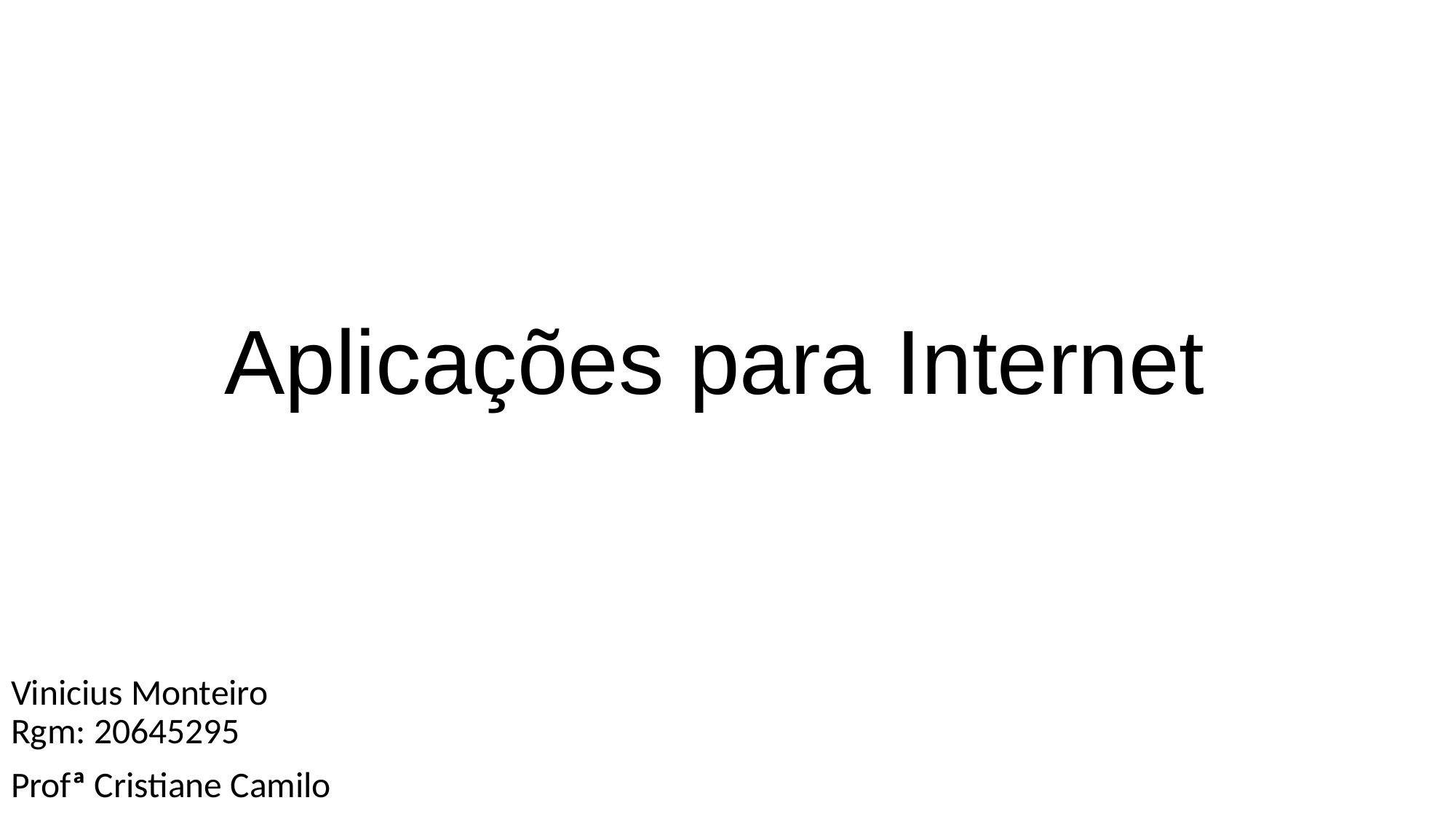

# Aplicações para Internet
Vinicius Monteiro
Rgm: 20645295
Profª Cristiane Camilo